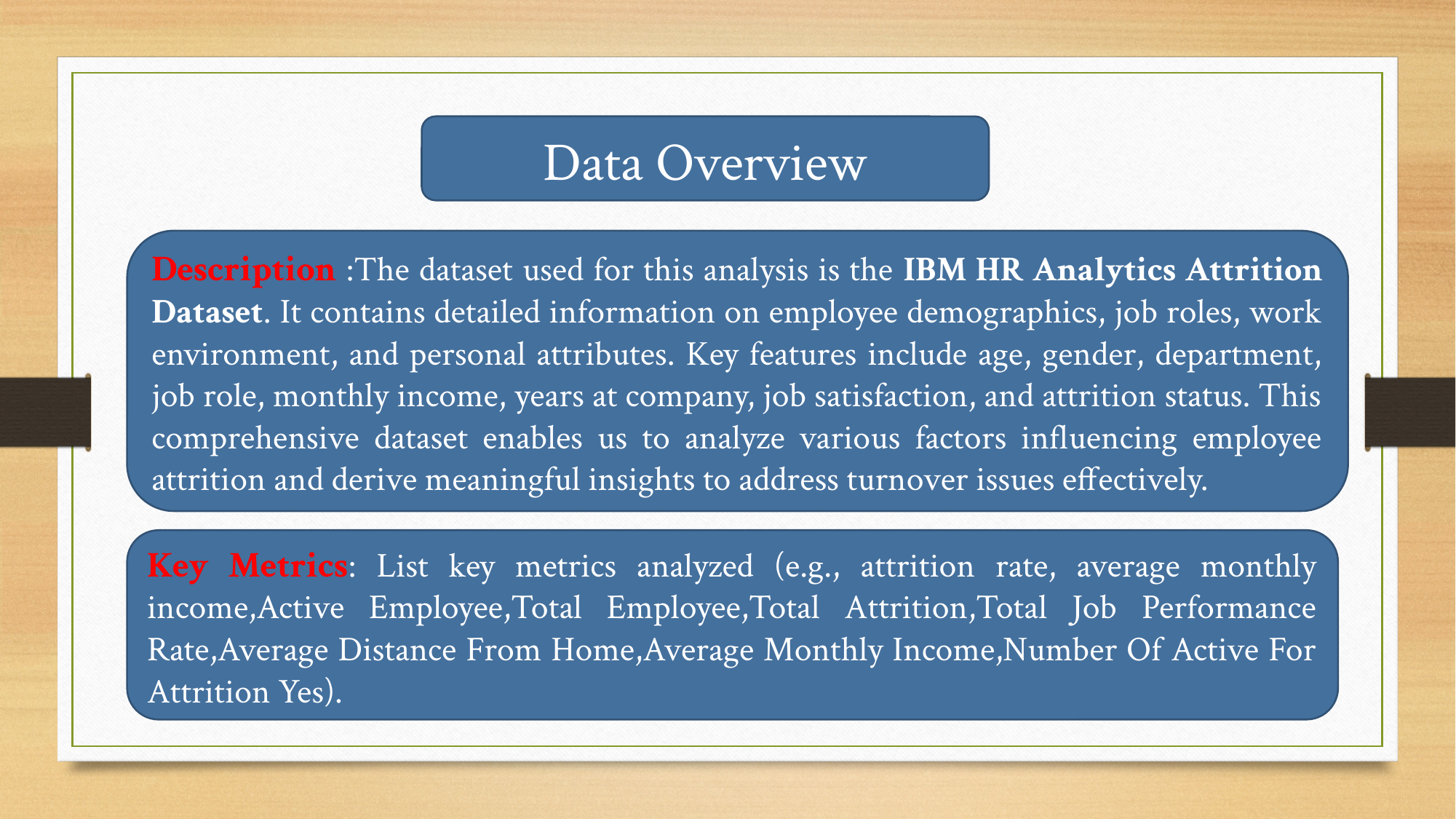

Data Overview
Description :The dataset used for this analysis is the IBM HR Analytics Attrition Dataset. It contains detailed information on employee demographics, job roles, work environment, and personal attributes. Key features include age, gender, department, job role, monthly income, years at company, job satisfaction, and attrition status. This comprehensive dataset enables us to analyze various factors influencing employee attrition and derive meaningful insights to address turnover issues effectively.
Key Metrics: List key metrics analyzed (e.g., attrition rate, average monthly income,Active Employee,Total Employee,Total Attrition,Total Job Performance Rate,Average Distance From Home,Average Monthly Income,Number Of Active For Attrition Yes).